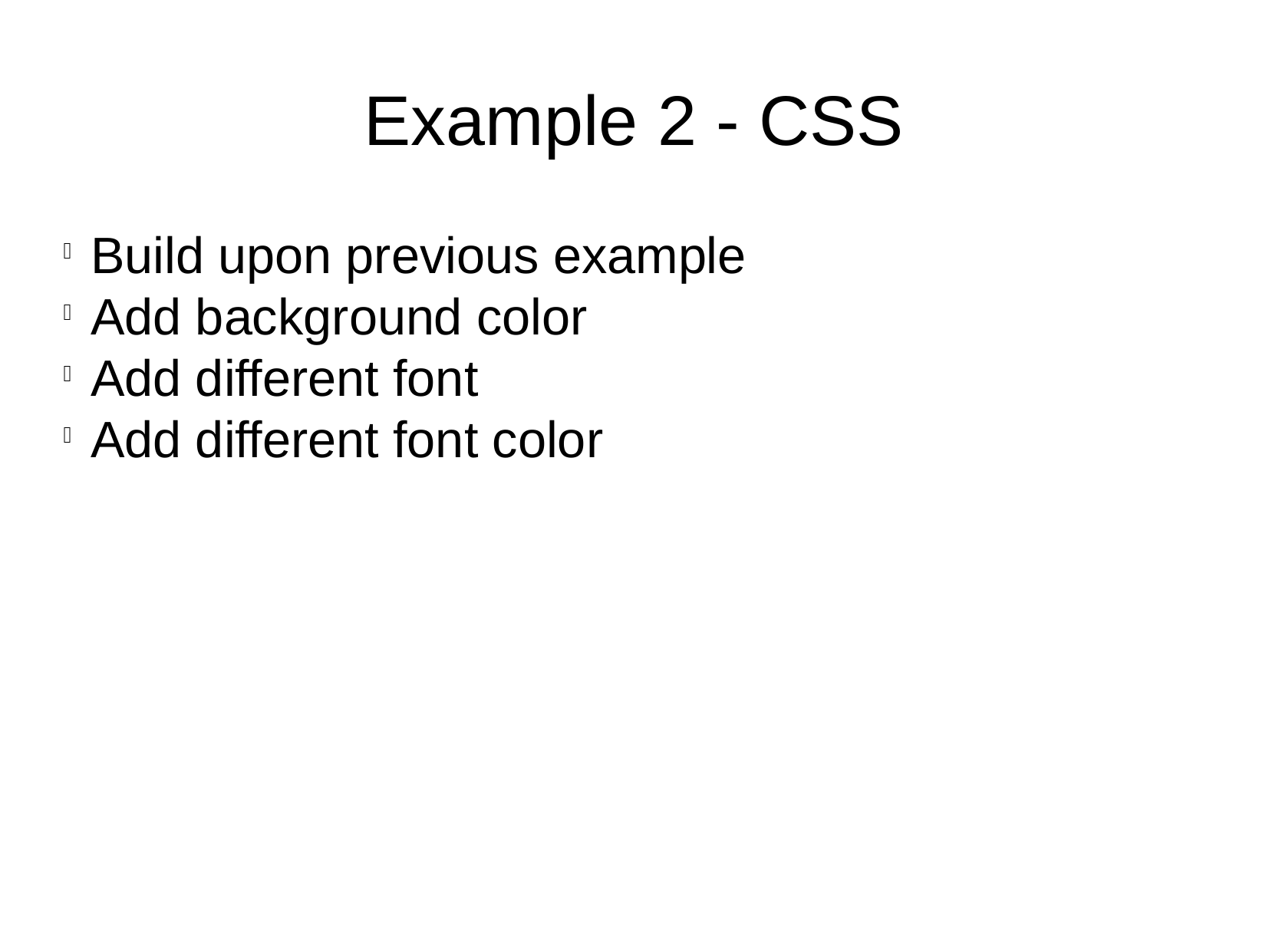

Example 2 - CSS
Build upon previous example
Add background color
Add different font
Add different font color